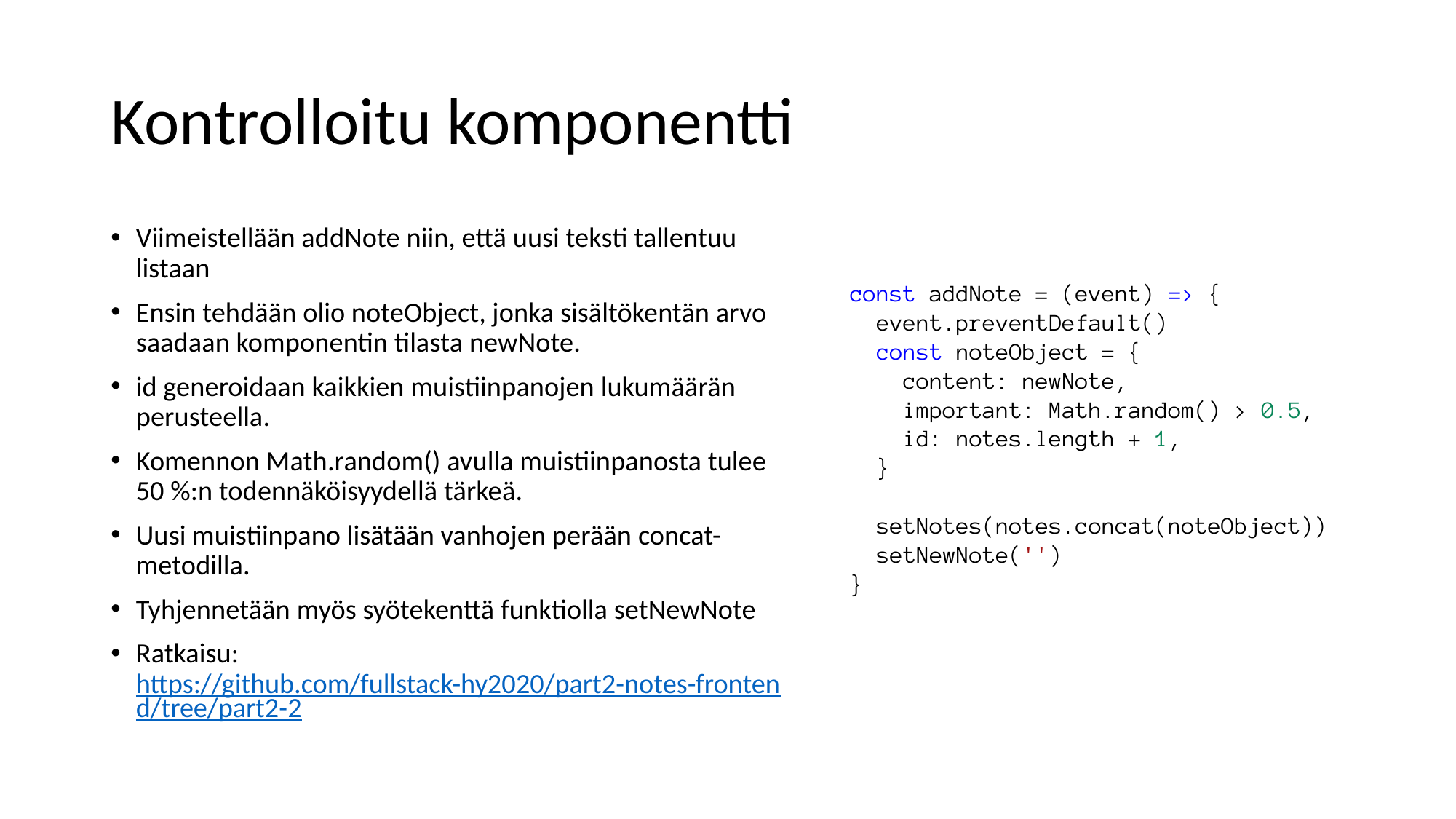

# Kontrolloitu komponentti
Viimeistellään addNote niin, että uusi teksti tallentuu listaan
Ensin tehdään olio noteObject, jonka sisältökentän arvo saadaan komponentin tilasta newNote.
id generoidaan kaikkien muistiinpanojen lukumäärän perusteella.
Komennon Math.random() avulla muistiinpanosta tulee 50 %:n todennäköisyydellä tärkeä.
Uusi muistiinpano lisätään vanhojen perään concat-metodilla.
Tyhjennetään myös syötekenttä funktiolla setNewNote
Ratkaisu: https://github.com/fullstack-hy2020/part2-notes-frontend/tree/part2-2
  const addNote = (event) => {
    event.preventDefault()
    const noteObject = {
      content: newNote,
      important: Math.random() > 0.5,
      id: notes.length + 1,
    }

    setNotes(notes.concat(noteObject))
    setNewNote('')
  }